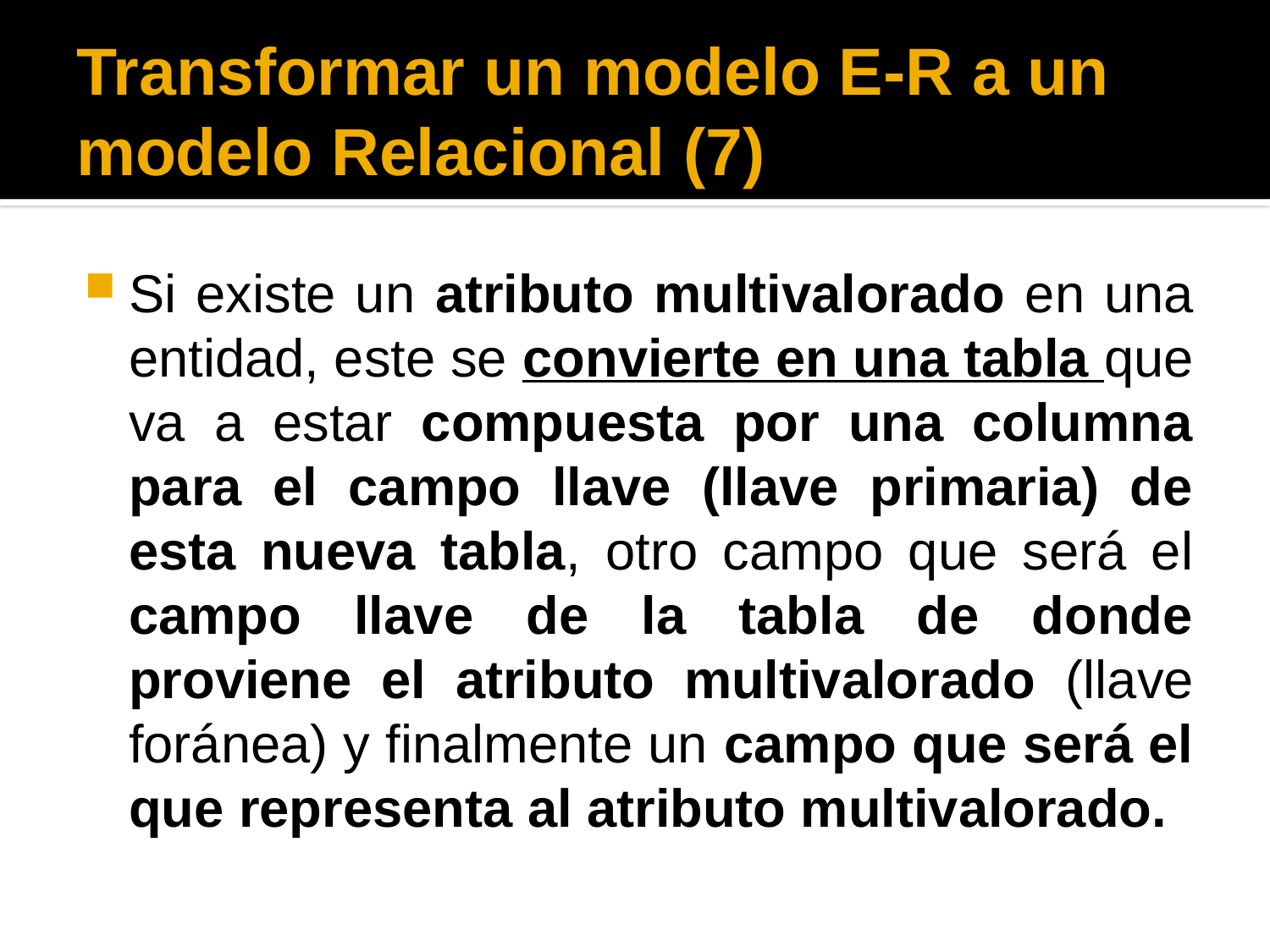

# Transformar un modelo E-R a un modelo Relacional (7)
Si existe un atributo multivalorado en una entidad, este se convierte en una tabla que va a estar compuesta por una columna para el campo llave (llave primaria) de esta nueva tabla, otro campo que será el campo llave de la tabla de donde proviene el atributo multivalorado (llave foránea) y finalmente un campo que será el que representa al atributo multivalorado.